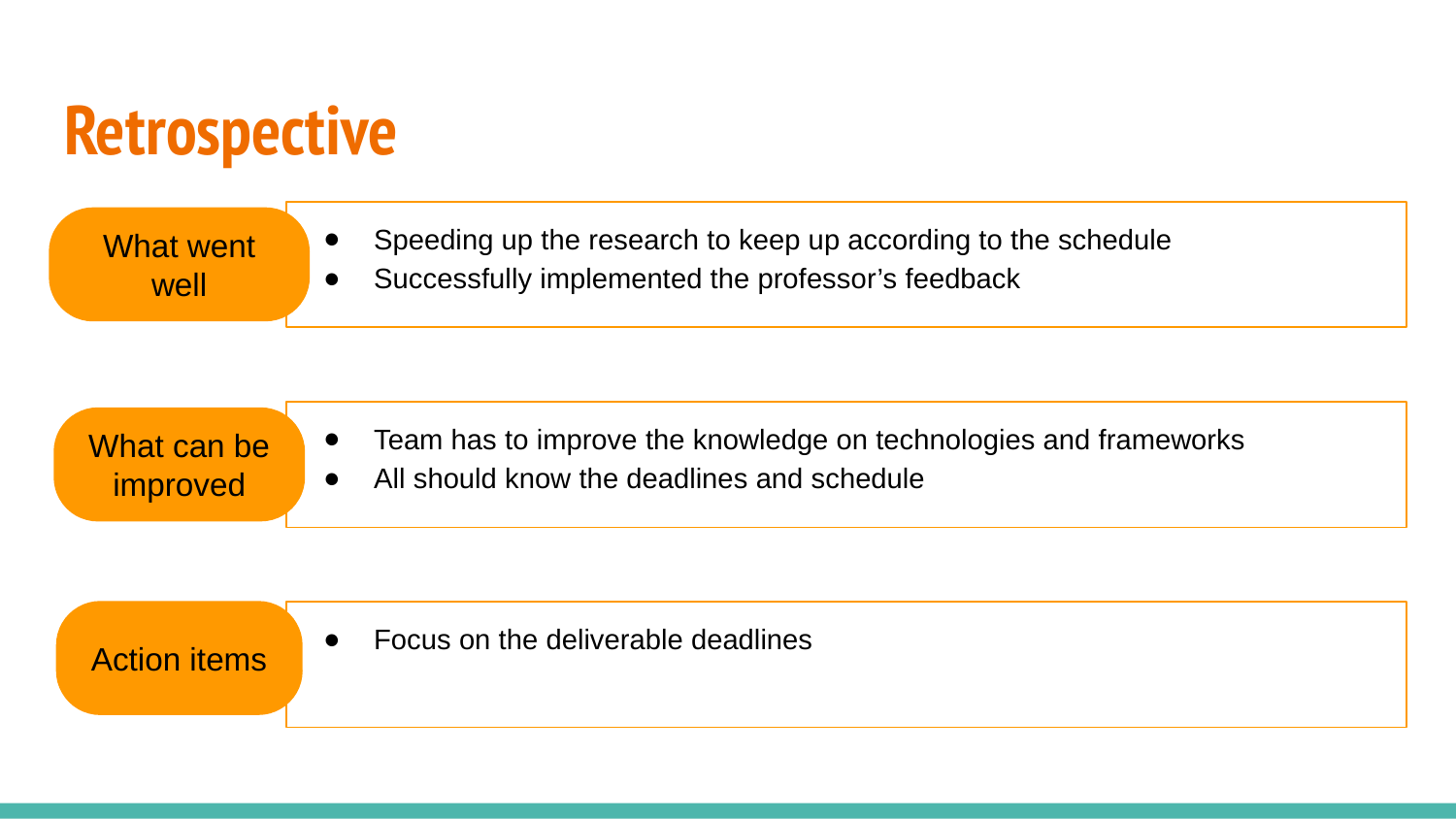

# Retrospective
Speeding up the research to keep up according to the schedule
Successfully implemented the professor’s feedback
What went well
Team has to improve the knowledge on technologies and frameworks
All should know the deadlines and schedule
What can be improved
Action items
Focus on the deliverable deadlines